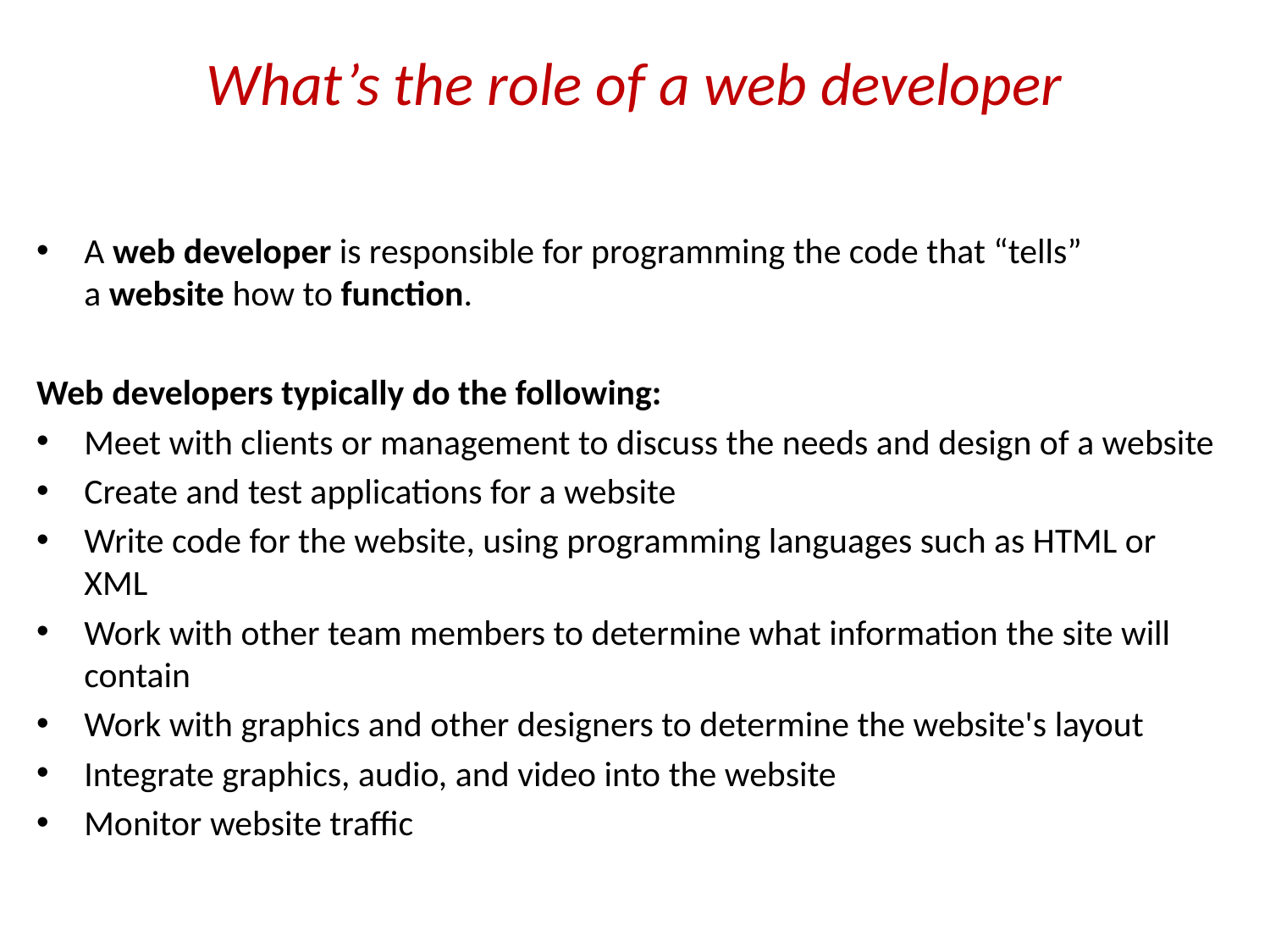

# What’s the role of a web developer
A web developer is responsible for programming the code that “tells” a website how to function.

Web developers typically do the following:
Meet with clients or management to discuss the needs and design of a website
Create and test applications for a website
Write code for the website, using programming languages such as HTML or XML
Work with other team members to determine what information the site will contain
Work with graphics and other designers to determine the website's layout
Integrate graphics, audio, and video into the website
Monitor website traffic